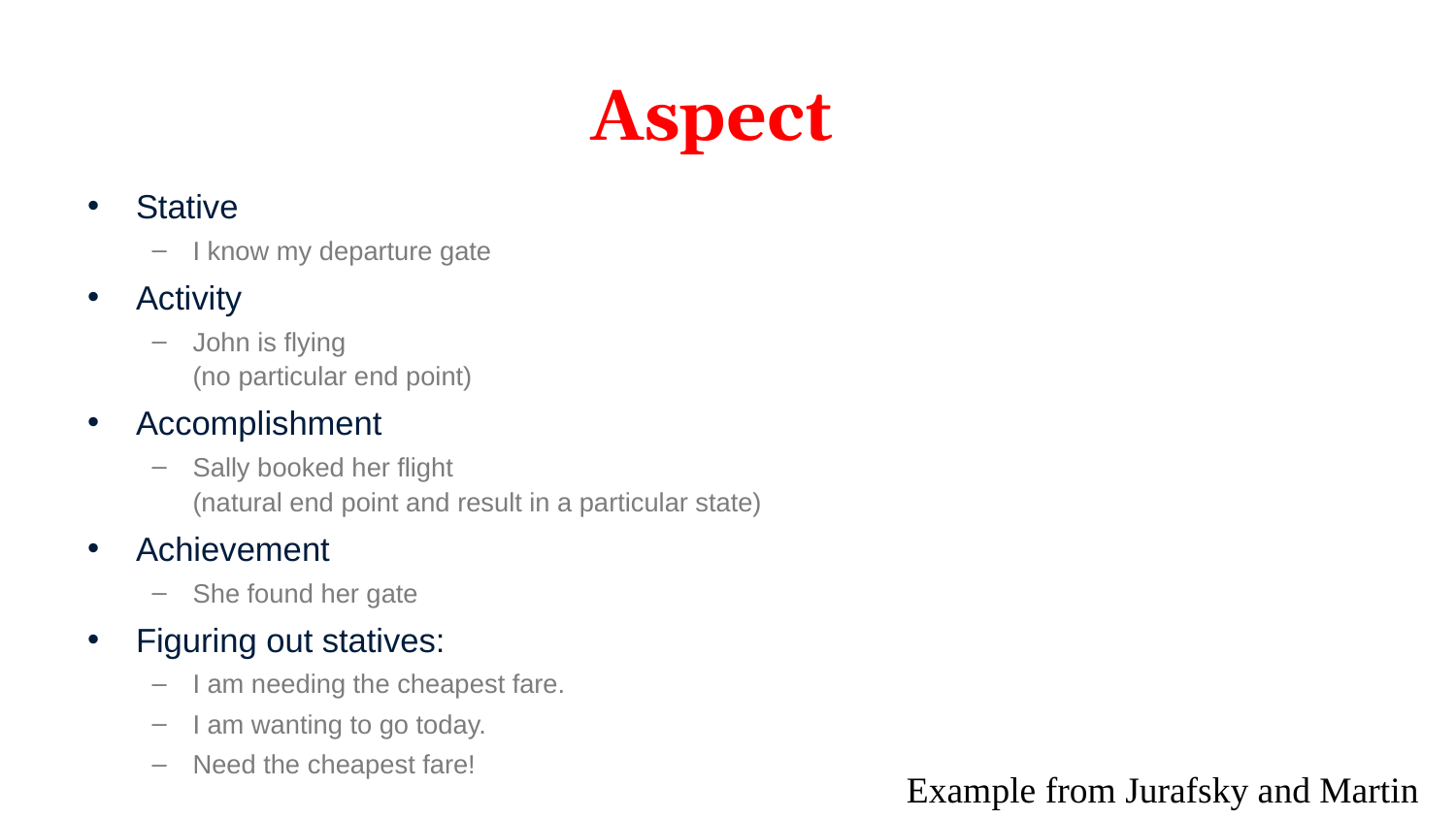

# Aspect
Stative
I know my departure gate
Activity
John is flying
(no particular end point)
Accomplishment
Sally booked her flight
(natural end point and result in a particular state)
Achievement
She found her gate
Figuring out statives:
I am needing the cheapest fare.
I am wanting to go today.
Need the cheapest fare!
Example from Jurafsky and Martin